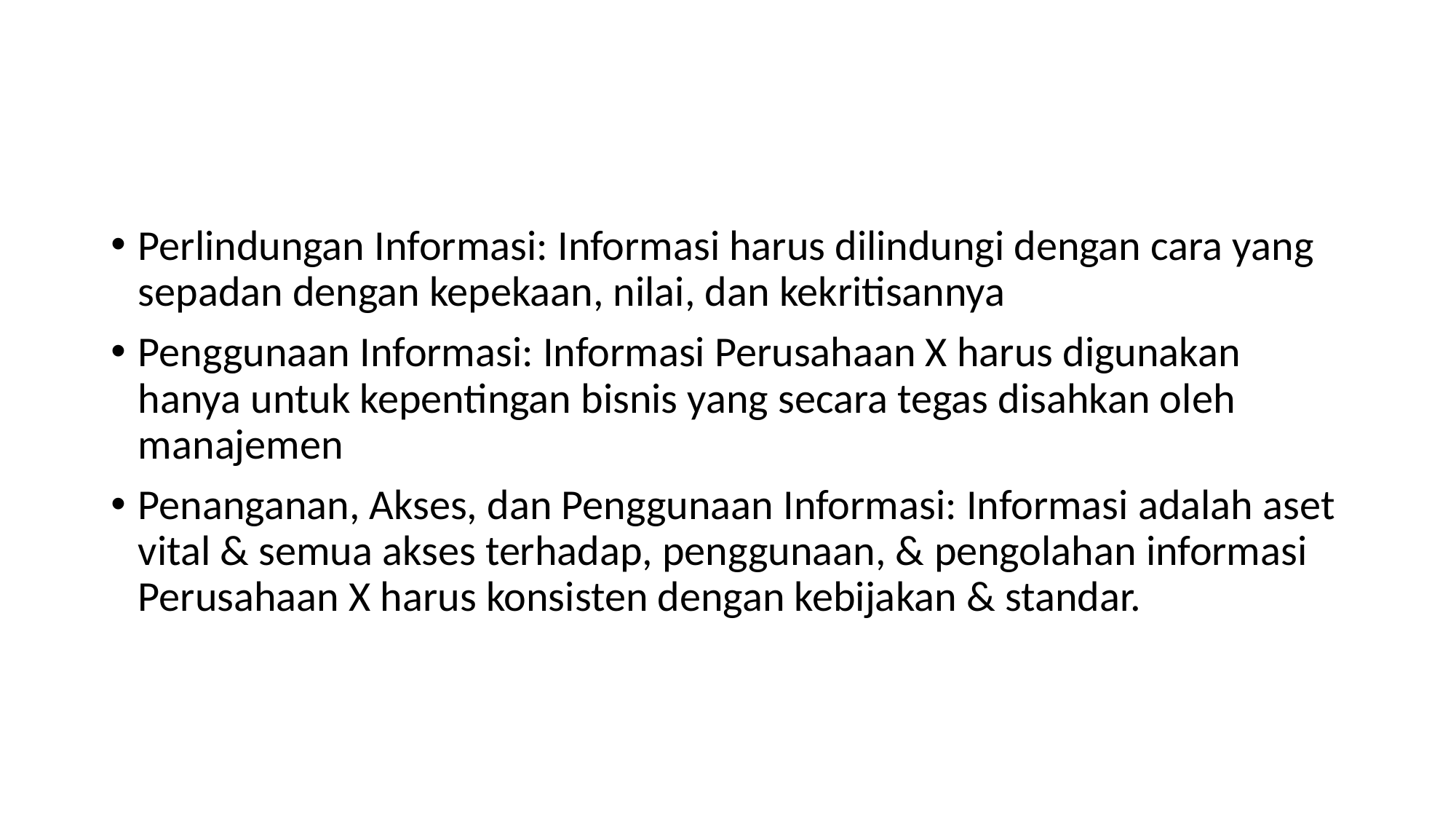

#
Perlindungan Informasi: Informasi harus dilindungi dengan cara yang sepadan dengan kepekaan, nilai, dan kekritisannya
Penggunaan Informasi: Informasi Perusahaan X harus digunakan hanya untuk kepentingan bisnis yang secara tegas disahkan oleh manajemen
Penanganan, Akses, dan Penggunaan Informasi: Informasi adalah aset vital & semua akses terhadap, penggunaan, & pengolahan informasi Perusahaan X harus konsisten dengan kebijakan & standar.